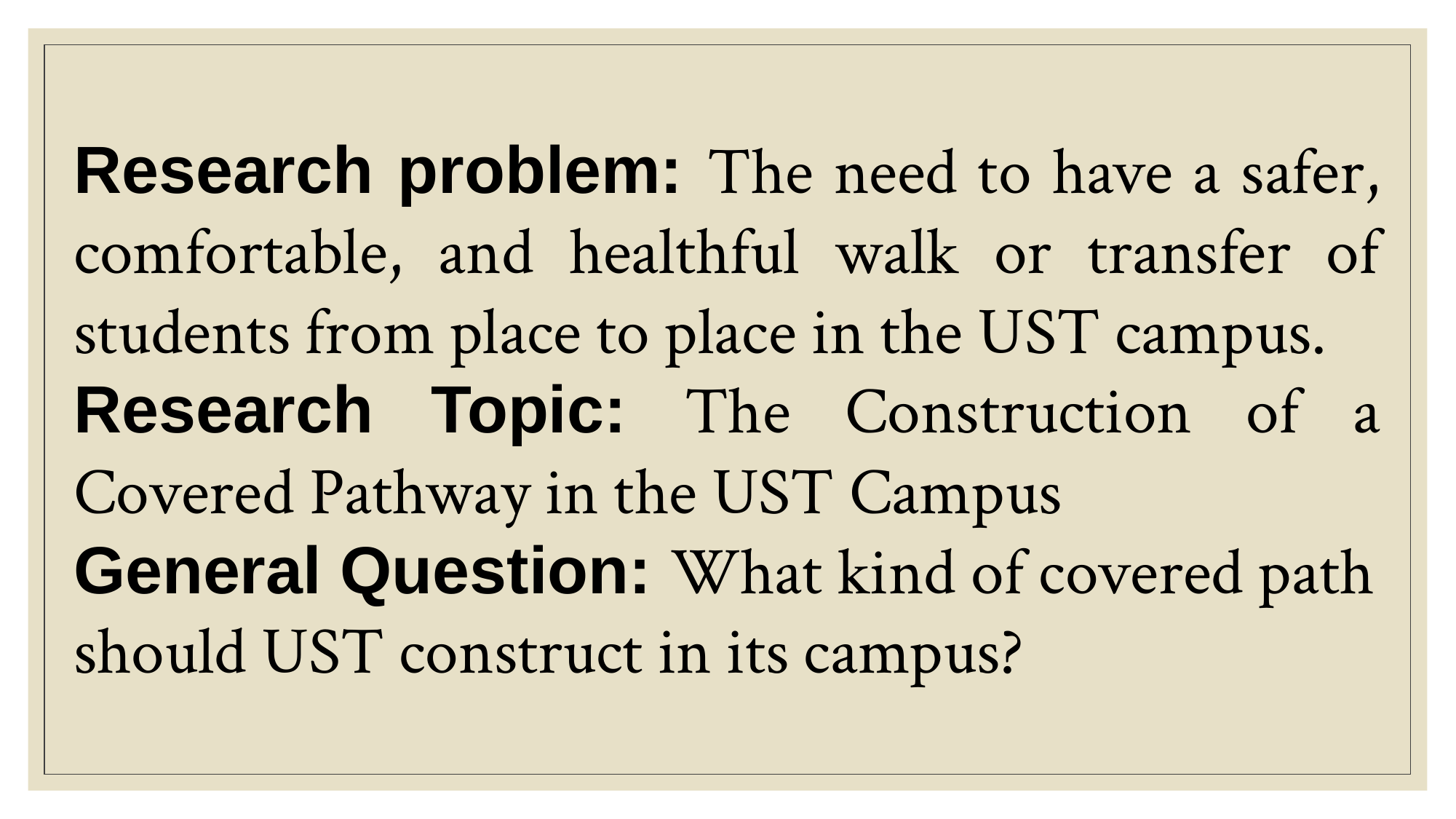

Research problem: The need to have a safer, comfortable, and healthful walk or transfer of students from place to place in the UST campus.
Research Topic: The Construction of a Covered Pathway in the UST Campus
General Question: What kind of covered path should UST construct in its campus?